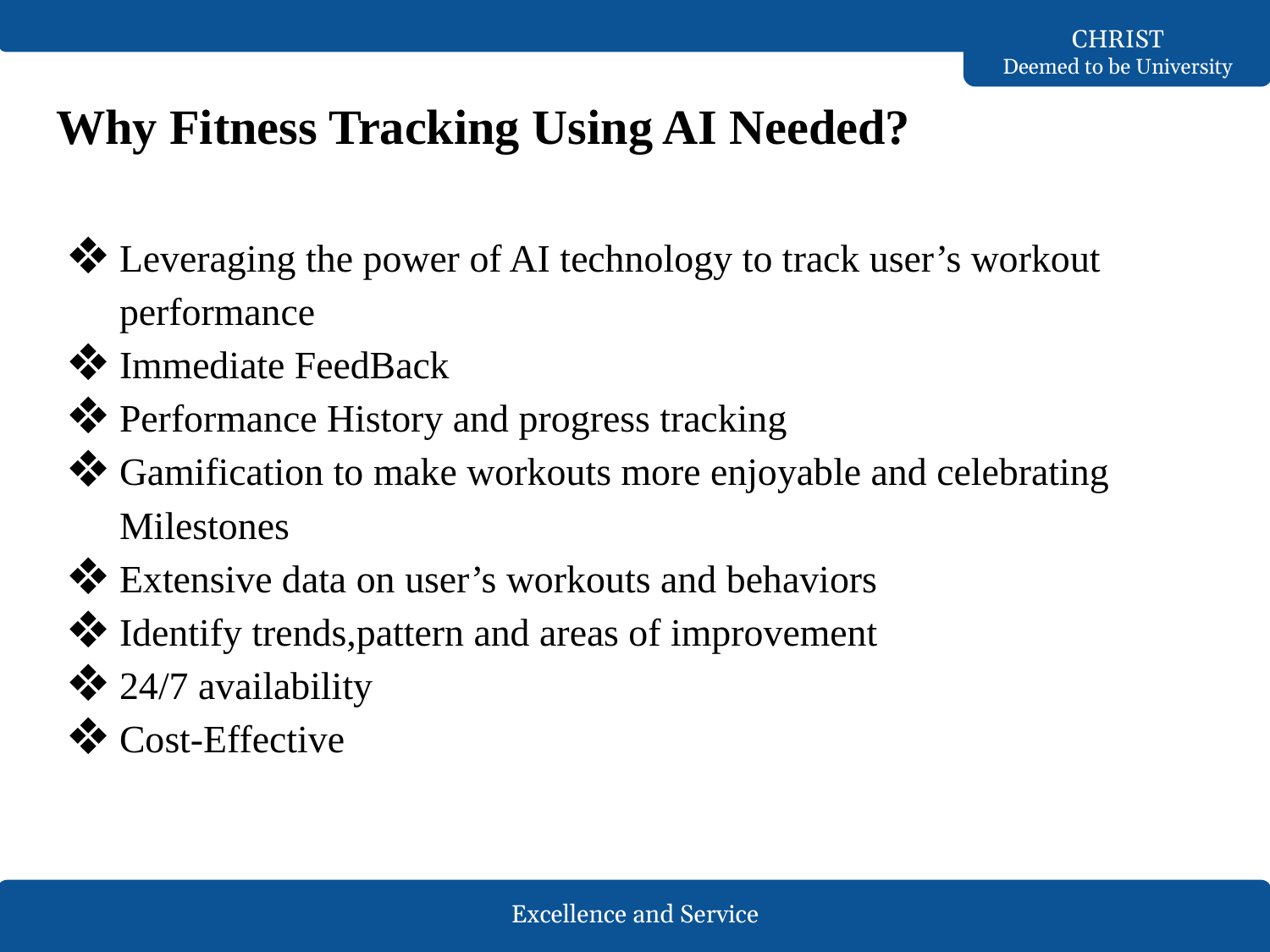

# Why Fitness Tracking Using AI Needed?
Leveraging the power of AI technology to track user’s workout performance
Immediate FeedBack
Performance History and progress tracking
Gamification to make workouts more enjoyable and celebrating Milestones
Extensive data on user’s workouts and behaviors
Identify trends,pattern and areas of improvement
24/7 availability
Cost-Effective